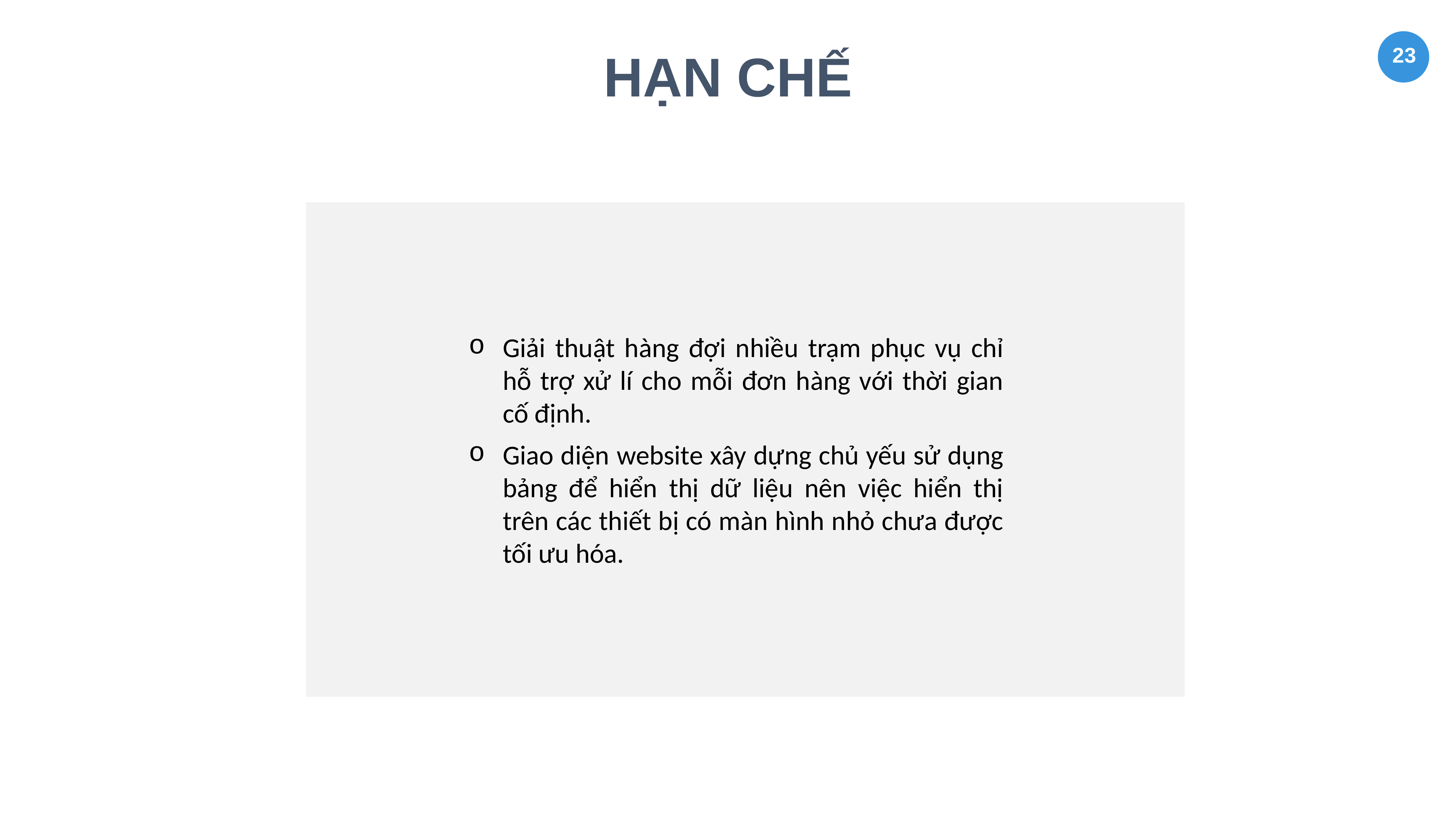

HẠN CHẾ

Giải thuật hàng đợi nhiều trạm phục vụ chỉ hỗ trợ xử lí cho mỗi đơn hàng với thời gian cố định.
Giao diện website xây dựng chủ yếu sử dụng bảng để hiển thị dữ liệu nên việc hiển thị trên các thiết bị có màn hình nhỏ chưa được tối ưu hóa.